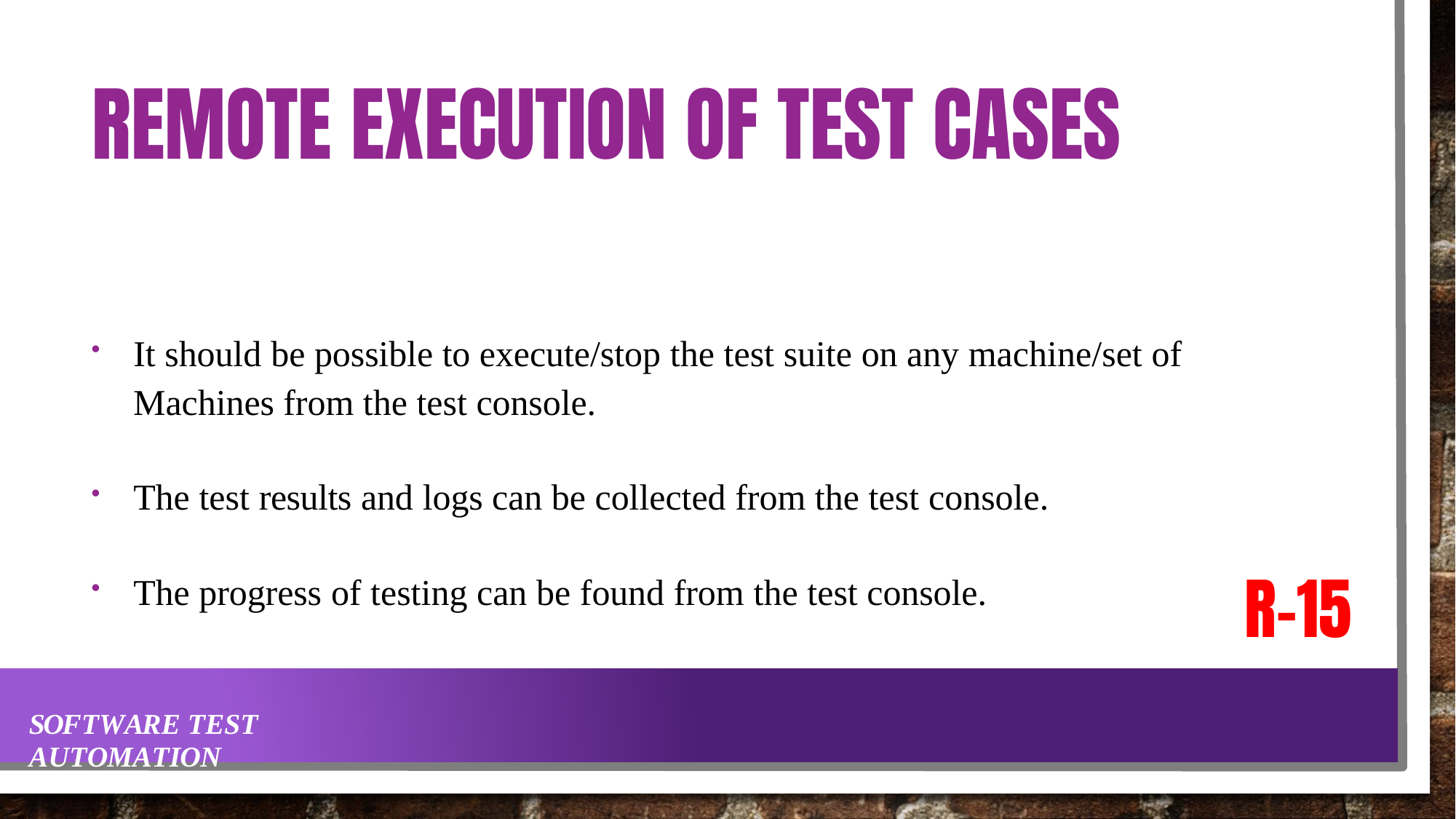

# REMOTE EXECUTION OF TEST CASES
It should be possible to execute/stop the test suite on any machine/set of
Machines from the test console.

The test results and logs can be collected from the test console.

The progress of testing can be found from the test console.
R-15
SOFTWARE TEST AUTOMATION